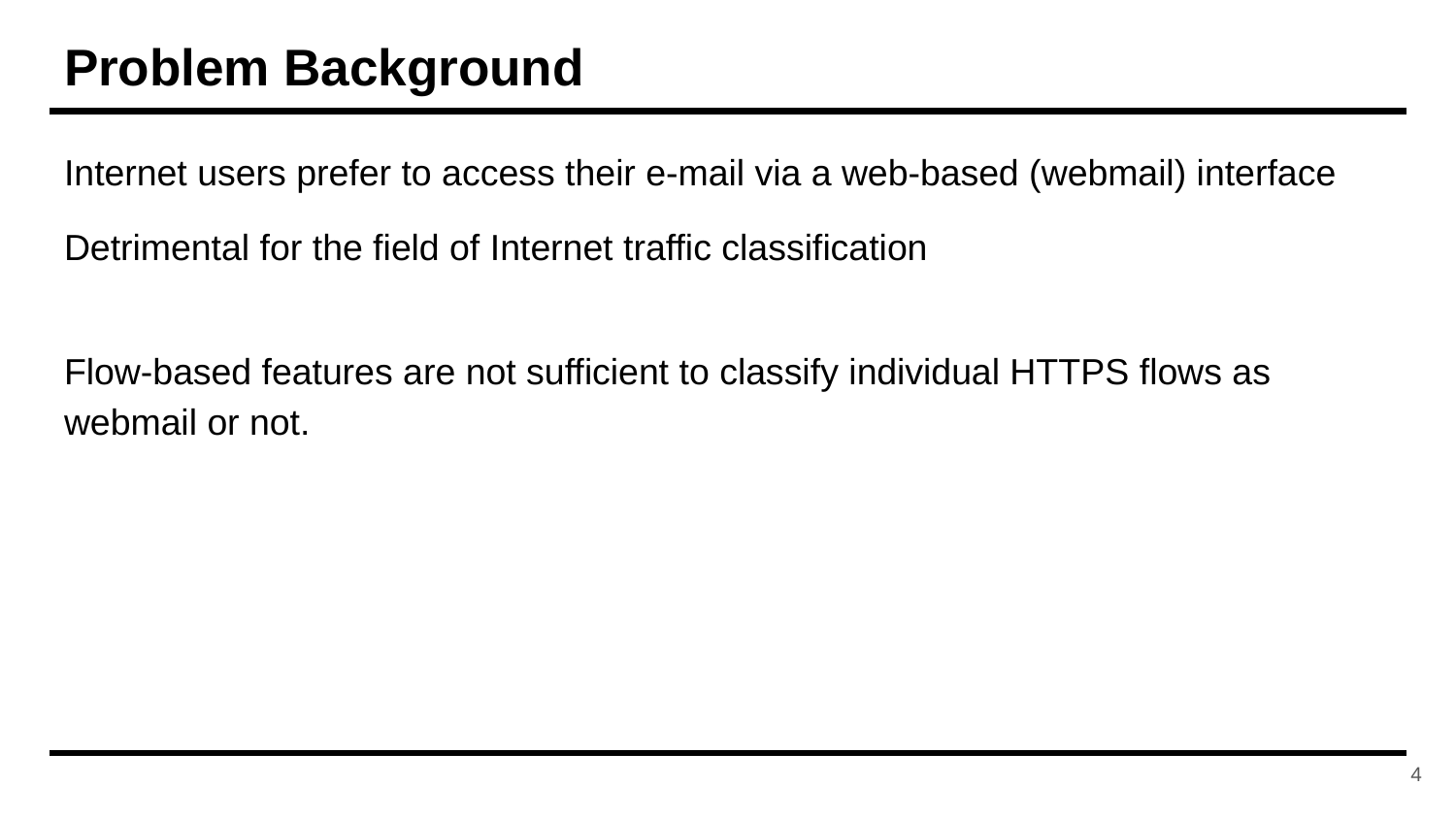

# Problem Background
Internet users prefer to access their e-mail via a web-based (webmail) interface
Detrimental for the field of Internet traffic classification
Flow-based features are not sufficient to classify individual HTTPS flows as webmail or not.

			`
4